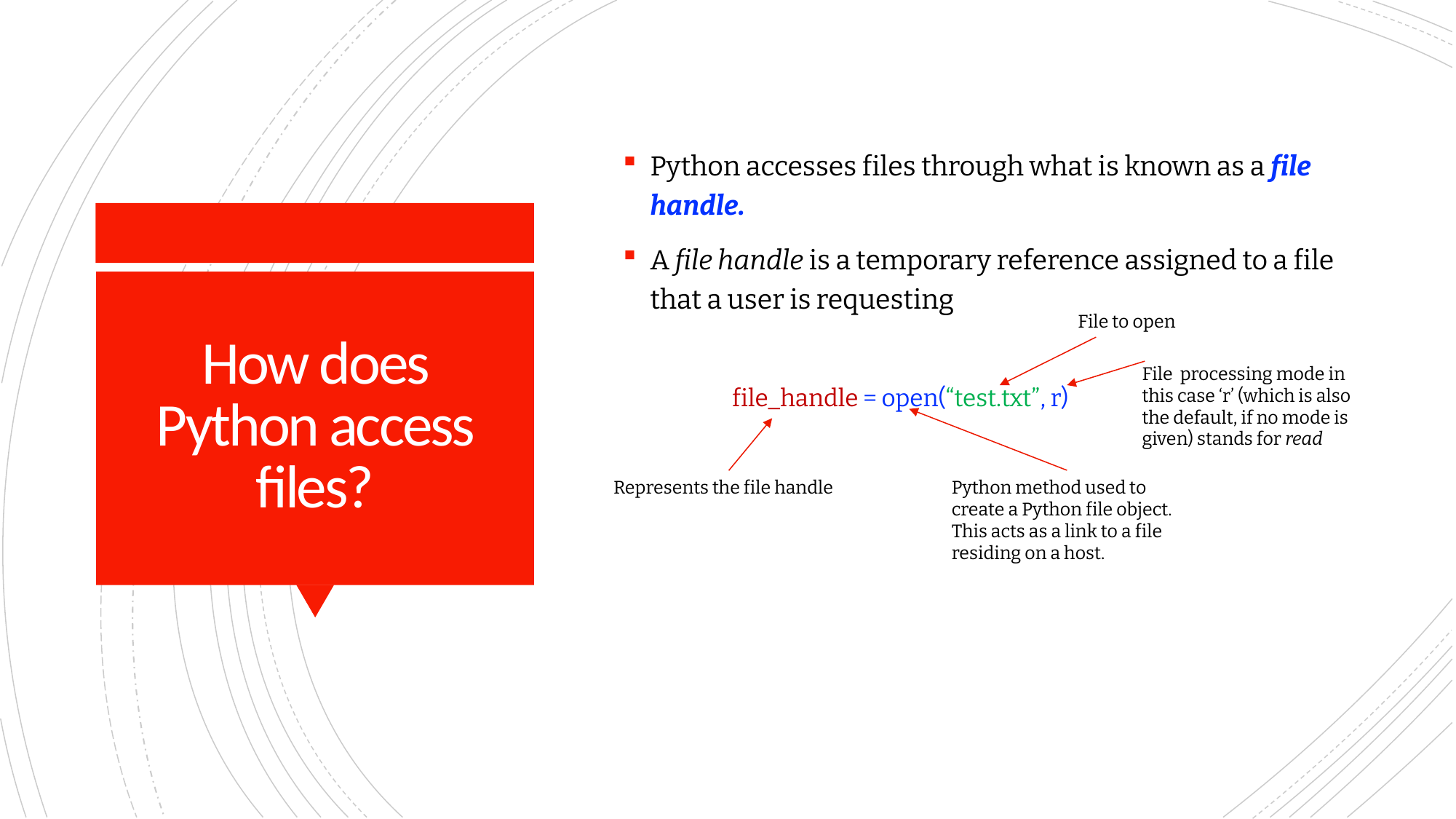

Python accesses files through what is known as a file handle.
A file handle is a temporary reference assigned to a file that a user is requesting

file_handle = open(“test.txt”, r)

# How does Python access files?
File to open
File  processing mode in this case ‘r’ (which is also the default, if no mode is given) stands for read
Python method used to create a Python file object. This acts as a link to a file residing on a host.
Represents the file handle